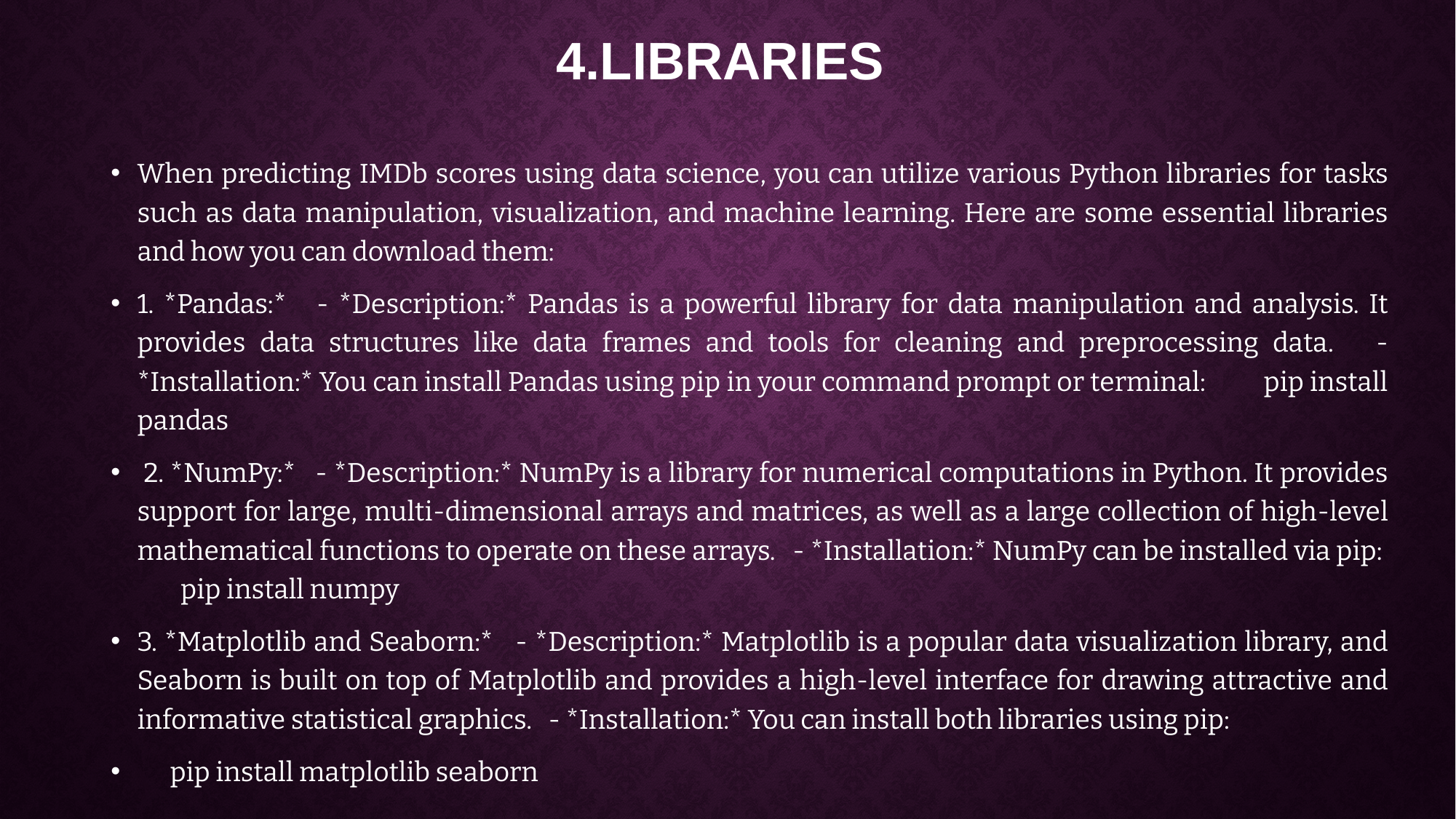

# 4.Libraries
When predicting IMDb scores using data science, you can utilize various Python libraries for tasks such as data manipulation, visualization, and machine learning. Here are some essential libraries and how you can download them:
1. *Pandas:*   - *Description:* Pandas is a powerful library for data manipulation and analysis. It provides data structures like data frames and tools for cleaning and preprocessing data.   - *Installation:* You can install Pandas using pip in your command prompt or terminal:          pip install pandas
 2. *NumPy:*   - *Description:* NumPy is a library for numerical computations in Python. It provides support for large, multi-dimensional arrays and matrices, as well as a large collection of high-level mathematical functions to operate on these arrays.   - *Installation:* NumPy can be installed via pip:          pip install numpy
3. *Matplotlib and Seaborn:*   - *Description:* Matplotlib is a popular data visualization library, and Seaborn is built on top of Matplotlib and provides a high-level interface for drawing attractive and informative statistical graphics.   - *Installation:* You can install both libraries using pip:
      pip install matplotlib seaborn